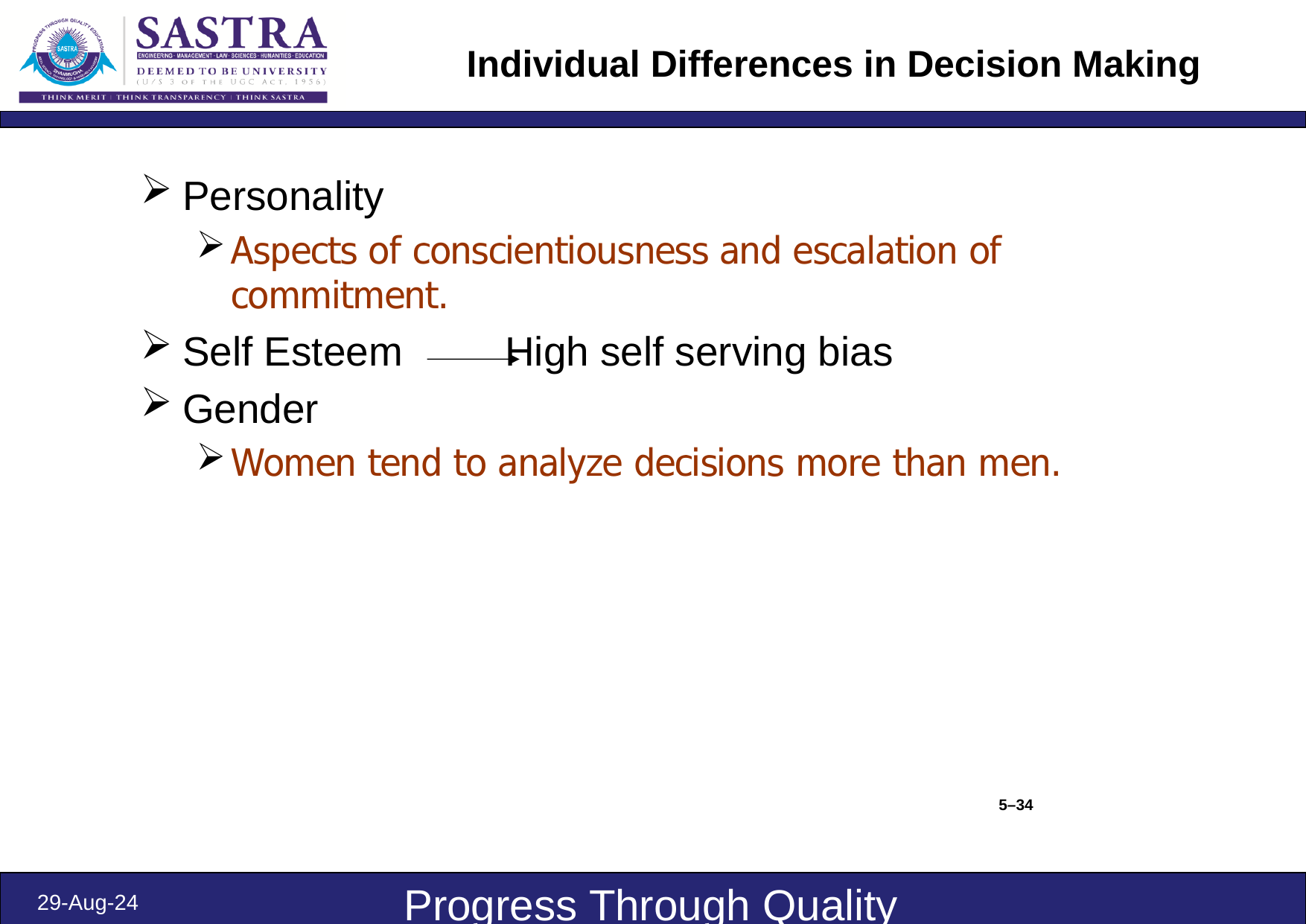

# Individual Differences in Decision Making
Personality
Aspects of conscientiousness and escalation of commitment.
Self Esteem         High self serving bias
Gender
Women tend to analyze decisions more than men.

5–34
29-Aug-24